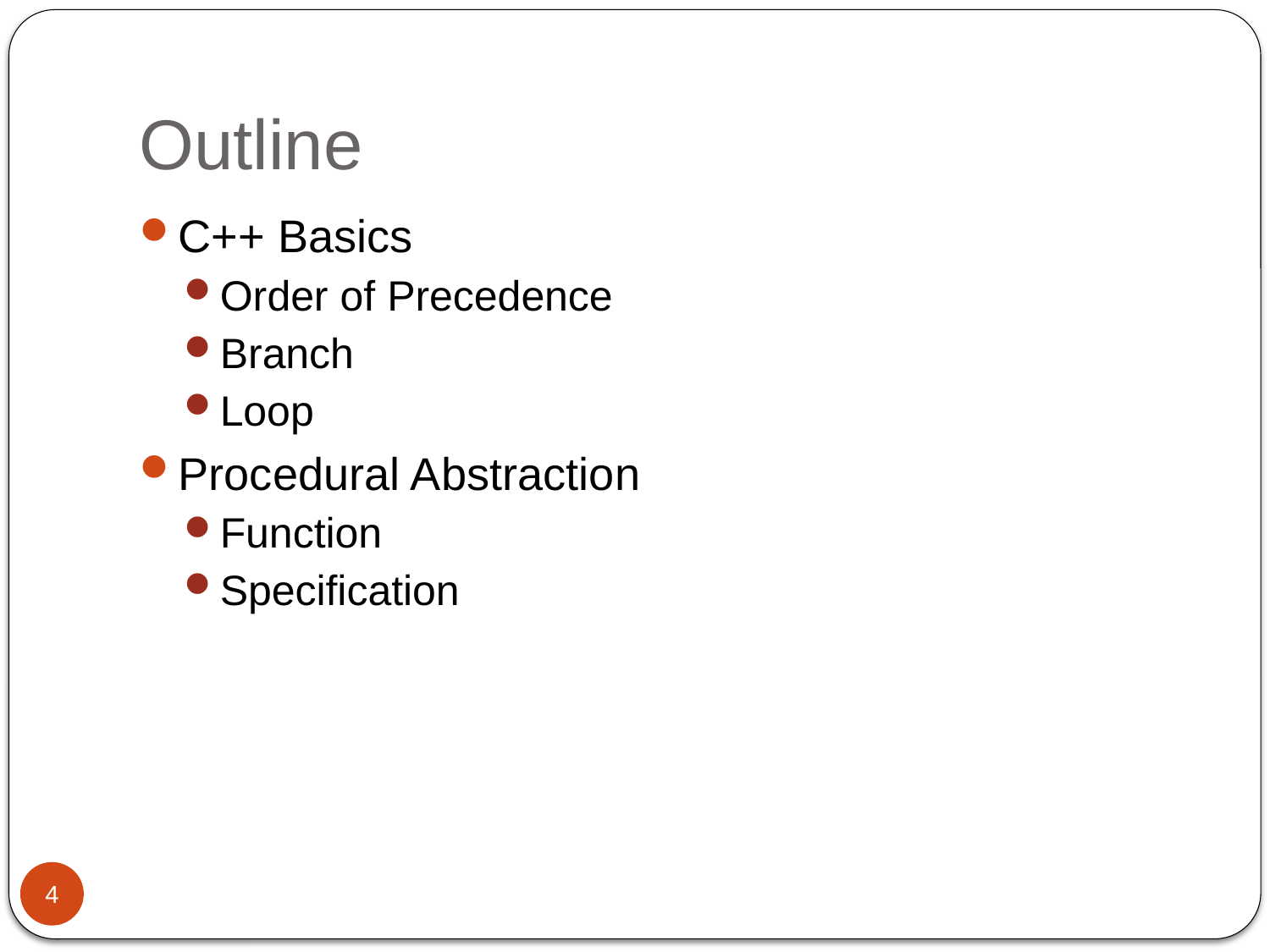

# Outline
C++ Basics
Order of Precedence
Branch
Loop
Procedural Abstraction
Function
Specification
4